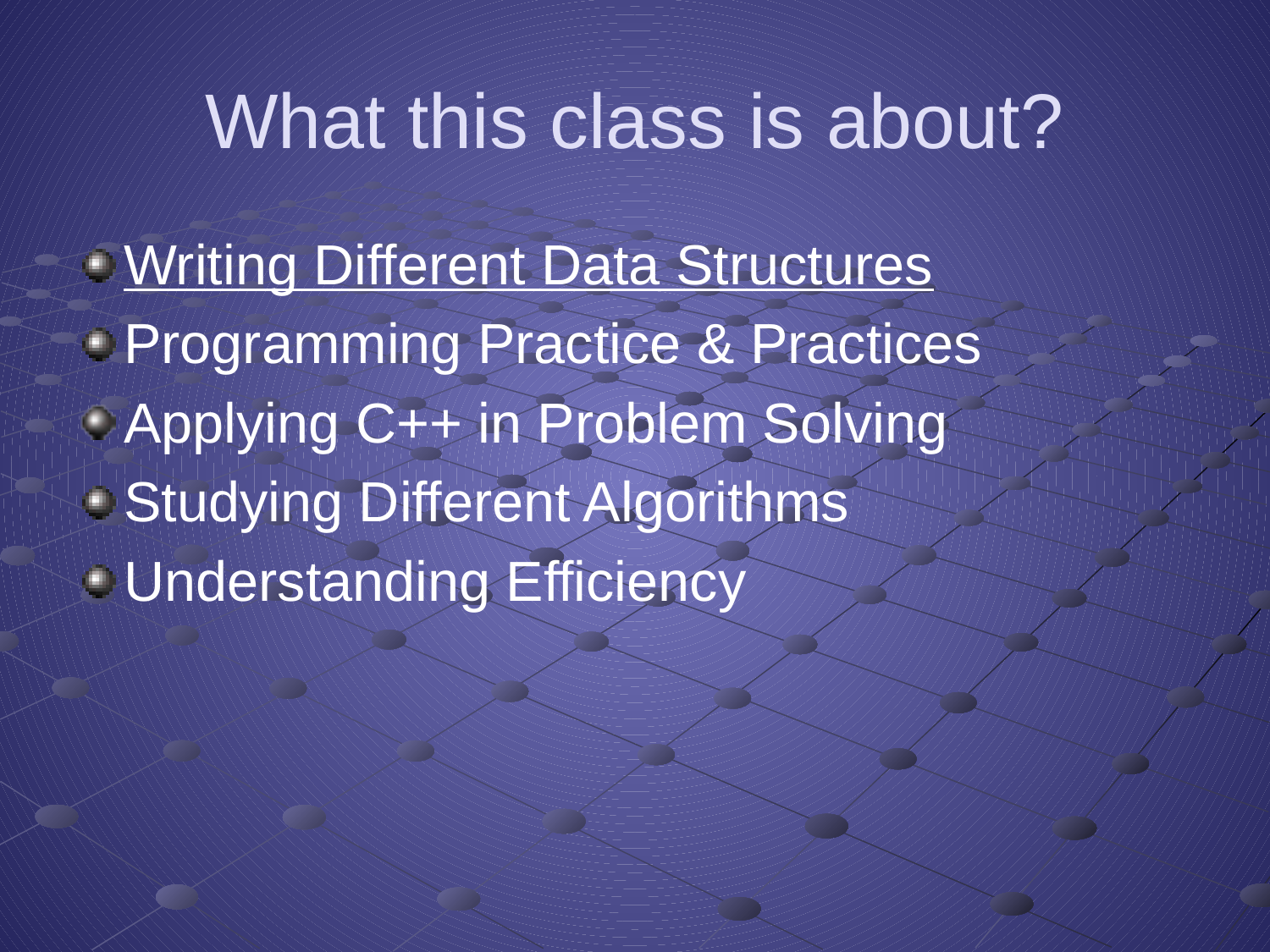

# What this class is about?
Writing Different Data Structures
Programming Practice & Practices
Applying C++ in Problem Solving
Studying Different Algorithms
Understanding Efficiency